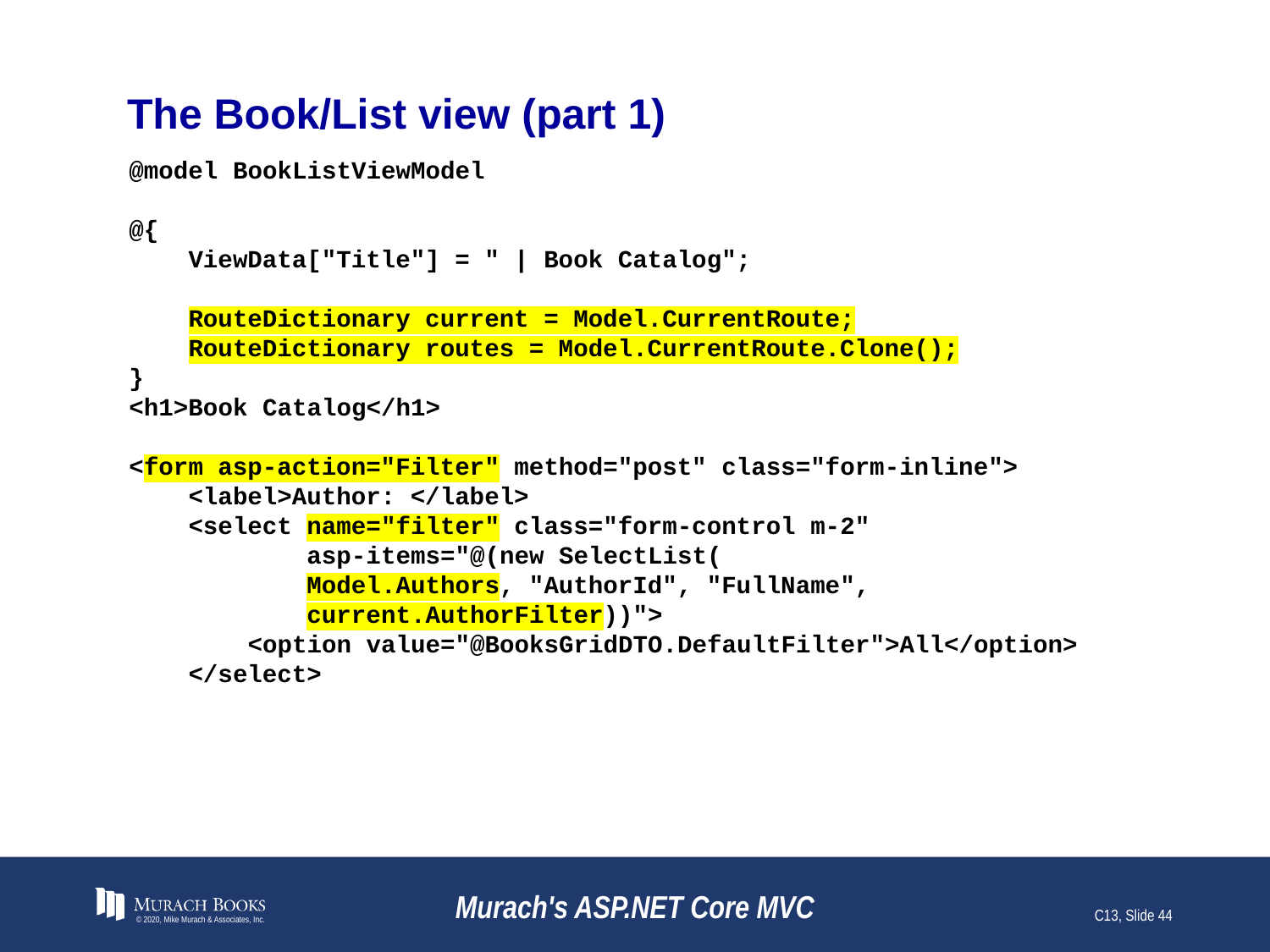

# The Book/List view (part 1)
@model BookListViewModel

@{
    ViewData["Title"] = " | Book Catalog";

    RouteDictionary current = Model.CurrentRoute;
    RouteDictionary routes = Model.CurrentRoute.Clone();
}
<h1>Book Catalog</h1>

<form asp-action="Filter" method="post" class="form-inline">
    <label>Author: </label>
    <select name="filter" class="form-control m-2"
            asp-items="@(new SelectList(
            Model.Authors, "AuthorId", "FullName",
            current.AuthorFilter))">
        <option value="@BooksGridDTO.DefaultFilter">All</option>
    </select>

© 2020, Mike Murach & Associates, Inc.
Murach's ASP.NET Core MVC

C13, Slide 44